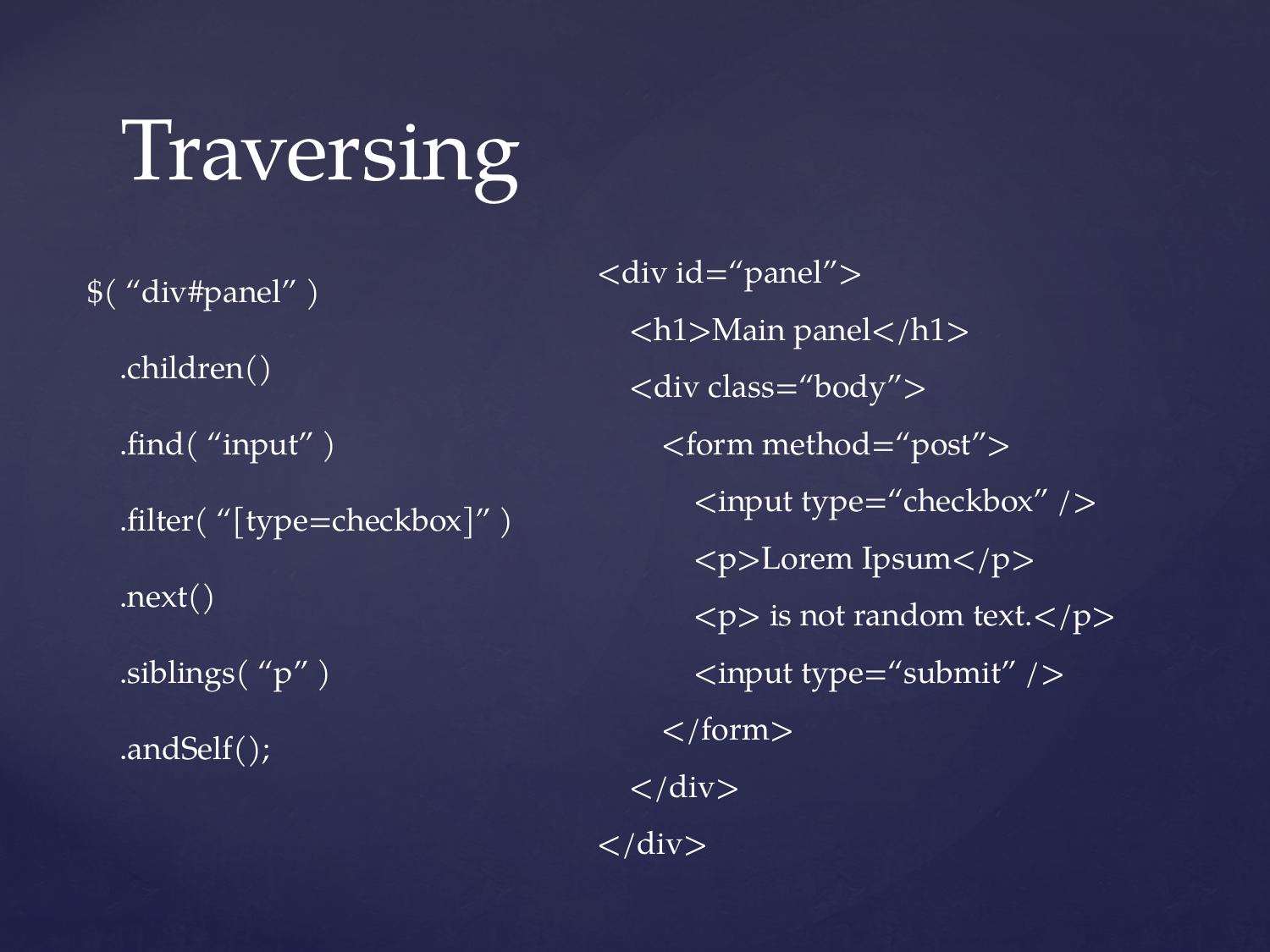

# Traversing
<div id=“panel”>
    <h1>Main panel</h1>
    <div class=“body”>
        <form method=“post”>
            <input type=“checkbox” />
            <p>Lorem Ipsum</p>
            <p> is not random text.</p>
            <input type=“submit” />
        </form>
    </div>
</div>
$( “div#panel” )
    .children()
    .find( “input” )
    .filter( “[type=checkbox]” )
    .next()
    .siblings( “p” )
    .andSelf();